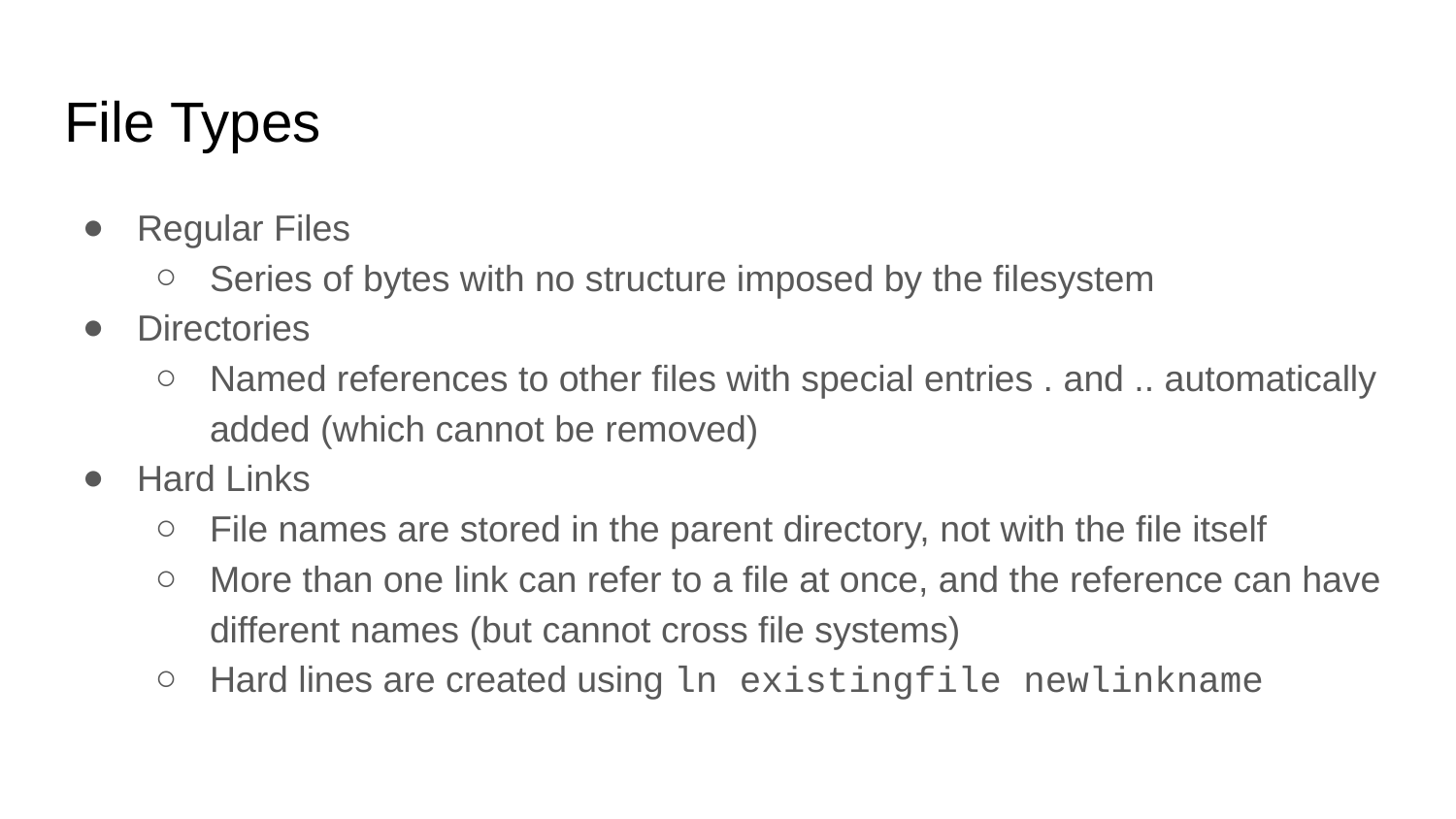

# File Types
Regular Files
Series of bytes with no structure imposed by the filesystem
Directories
Named references to other files with special entries . and .. automatically added (which cannot be removed)
Hard Links
File names are stored in the parent directory, not with the file itself
More than one link can refer to a file at once, and the reference can have different names (but cannot cross file systems)
Hard lines are created using ln existingfile newlinkname